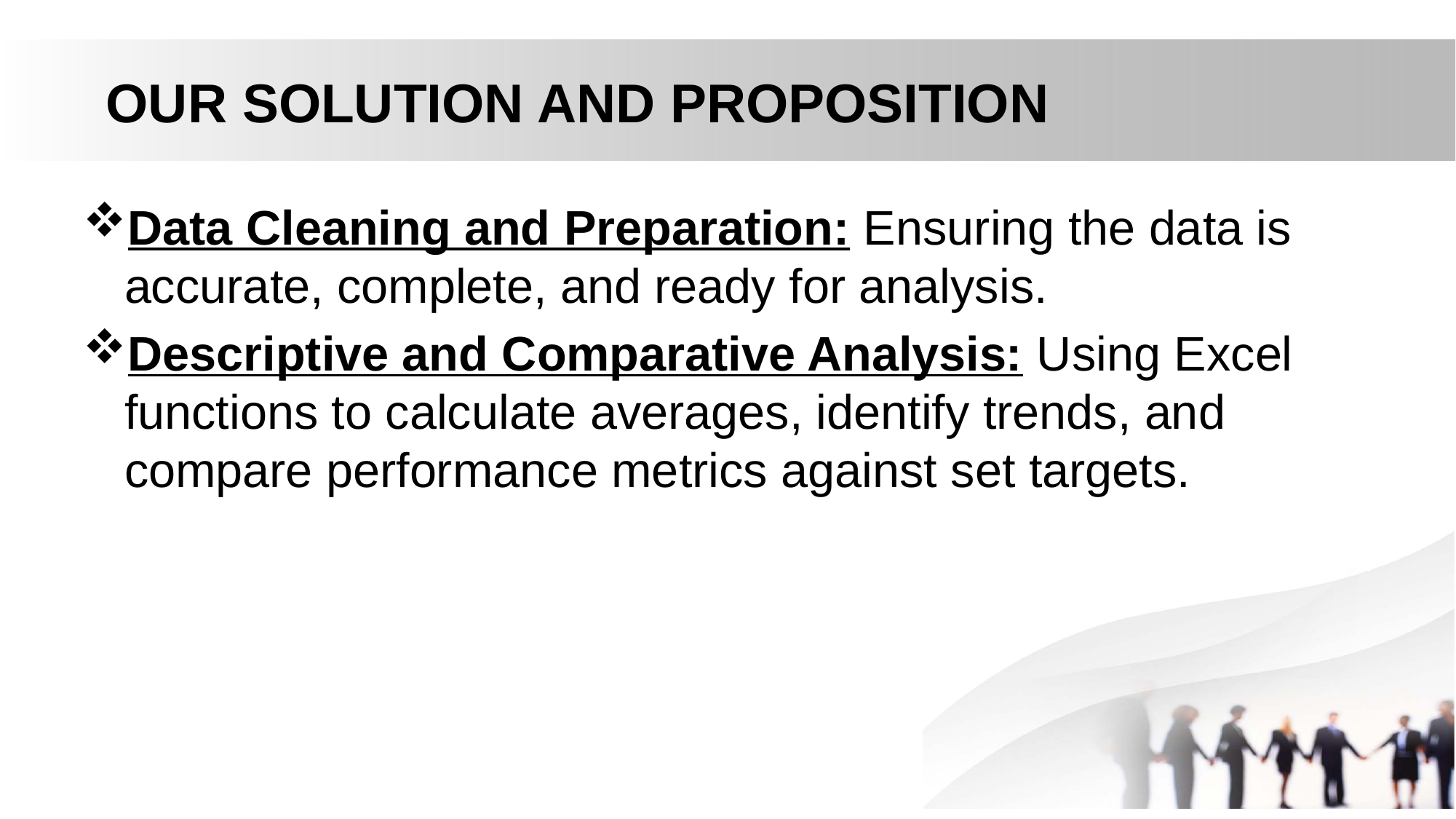

# OUR SOLUTION AND PROPOSITION
Data Cleaning and Preparation: Ensuring the data is accurate, complete, and ready for analysis.
Descriptive and Comparative Analysis: Using Excel functions to calculate averages, identify trends, and compare performance metrics against set targets.